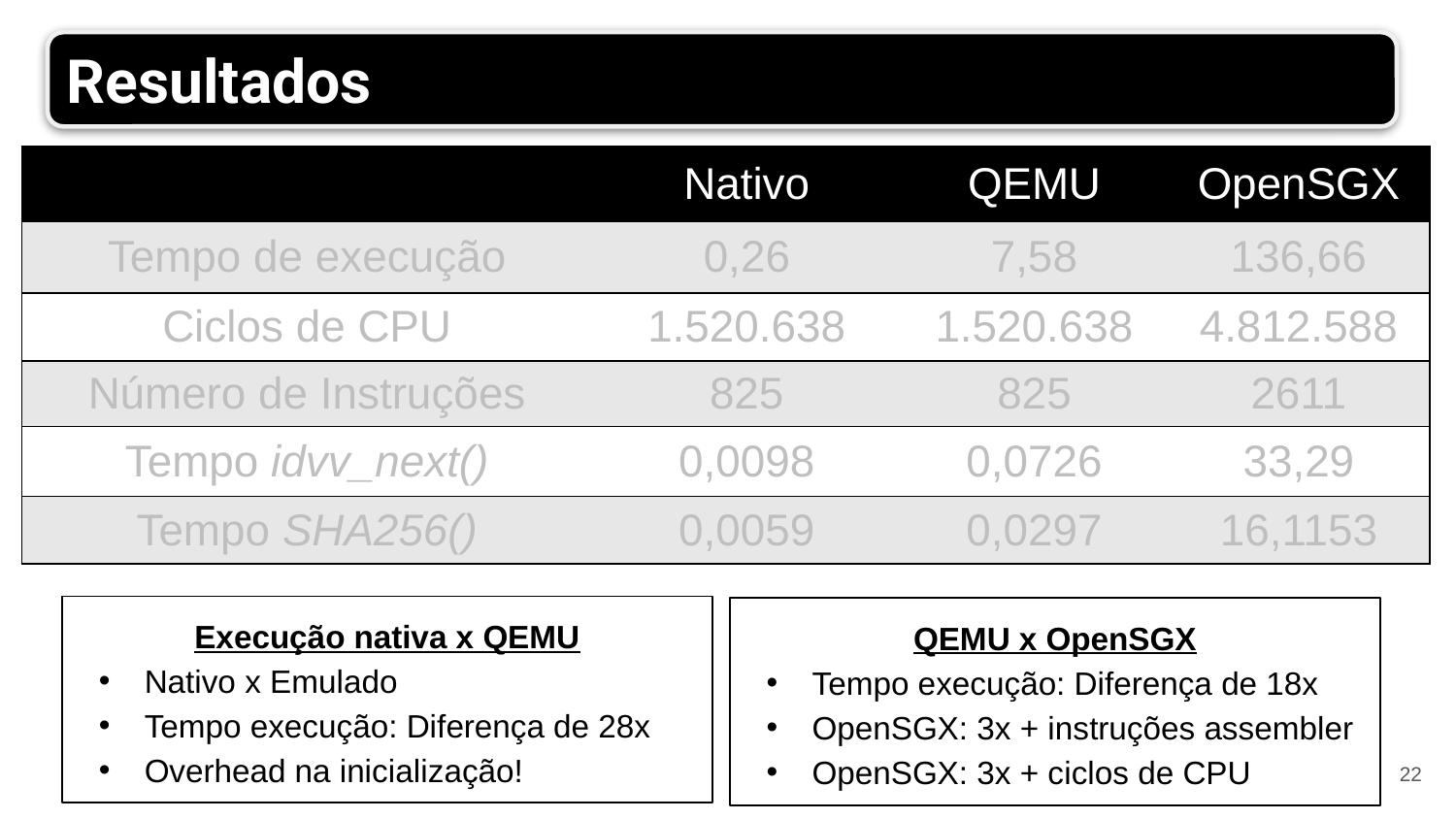

Resultados
|  | Nativo | QEMU | OpenSGX |
| --- | --- | --- | --- |
| Tempo de execução | 0,26 | 7,58 | 136,66 |
| Ciclos de CPU | 1.520.638 | 1.520.638 | 4.812.588 |
| Número de Instruções | 825 | 825 | 2611 |
| Tempo idvv\_next() | 0,0098 | 0,0726 | 33,29 |
| Tempo SHA256() | 0,0059 | 0,0297 | 16,1153 |

Execução nativa x QEMU
Nativo x Emulado
Tempo execução: Diferença de 28x
Overhead na inicialização!
QEMU x OpenSGX
Tempo execução: Diferença de 18x
OpenSGX: 3x + instruções assembler
OpenSGX: 3x + ciclos de CPU
22